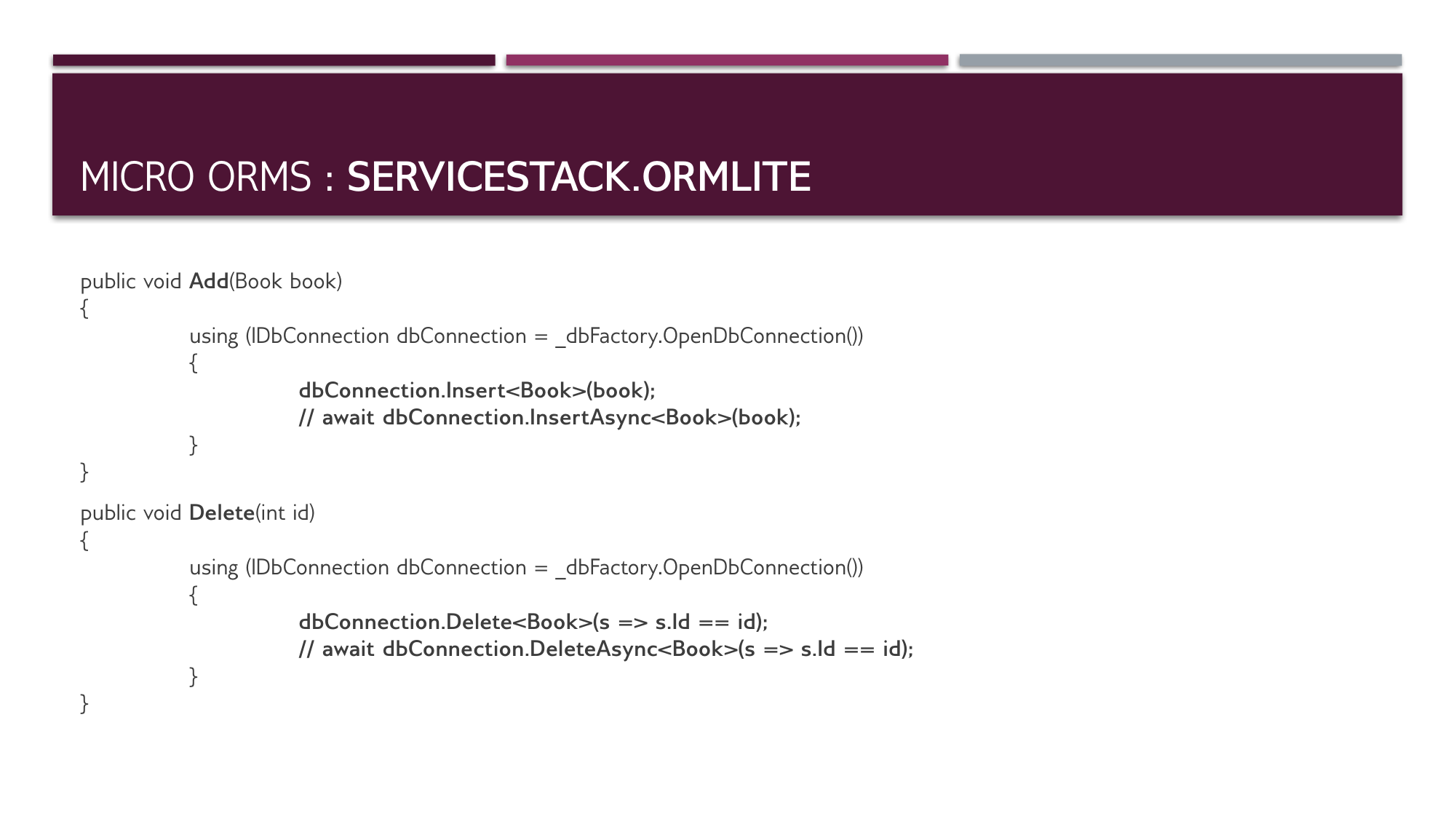

# Micro Orms : servicestack.ormlite
public void Add(Book book)
{
	using (IDbConnection dbConnection = _dbFactory.OpenDbConnection())
	{
		dbConnection.Insert<Book>(book);
		// await dbConnection.InsertAsync<Book>(book);
	}
}
public void Delete(int id)
{
	using (IDbConnection dbConnection = _dbFactory.OpenDbConnection())
	{
		dbConnection.Delete<Book>(s => s.Id == id);
		// await dbConnection.DeleteAsync<Book>(s => s.Id == id);
	}
}